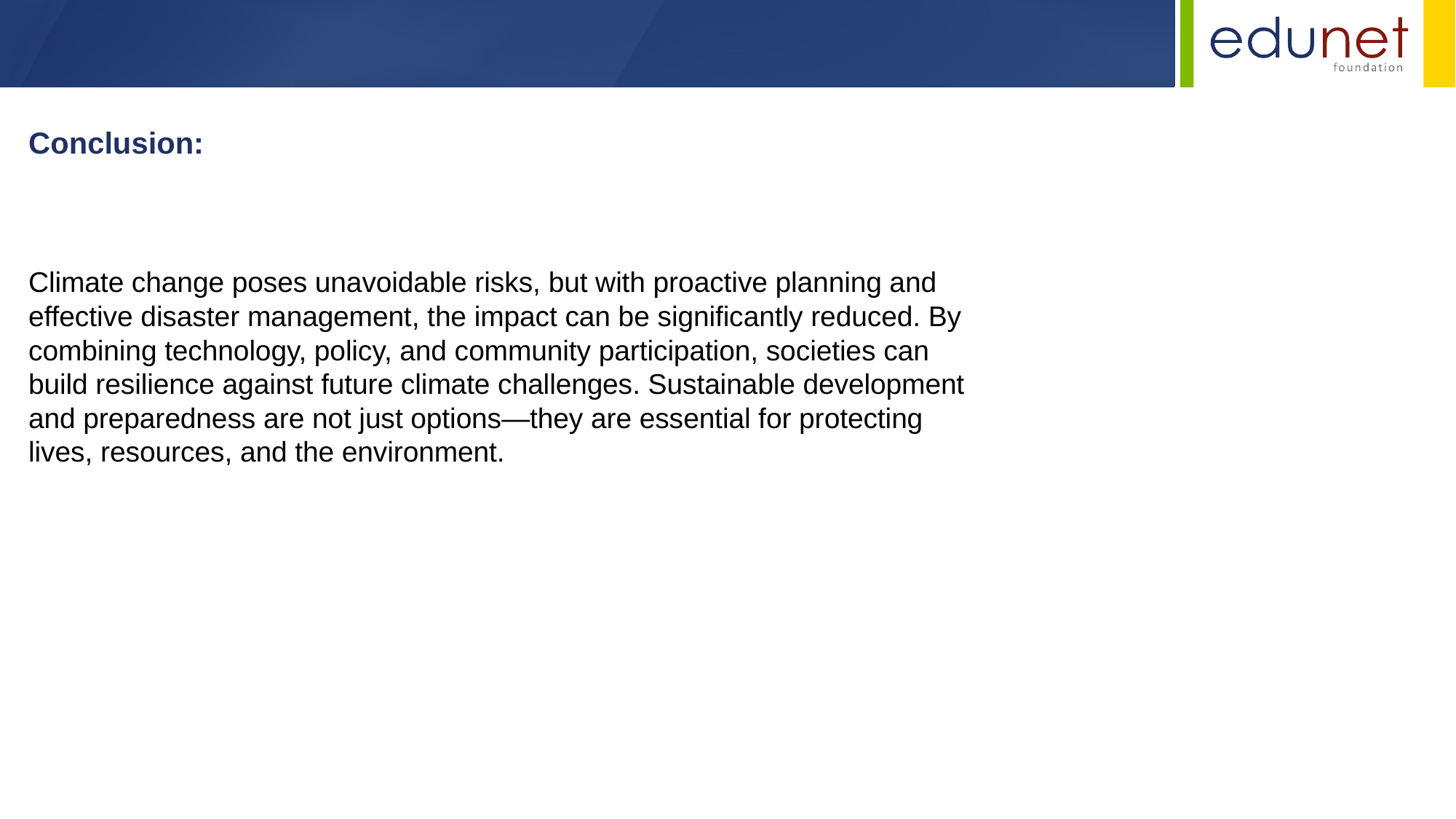

Conclusion:
Climate change poses unavoidable risks, but with proactive planning and effective disaster management, the impact can be significantly reduced. By combining technology, policy, and community participation, societies can build resilience against future climate challenges. Sustainable development and preparedness are not just options—they are essential for protecting lives, resources, and the environment.